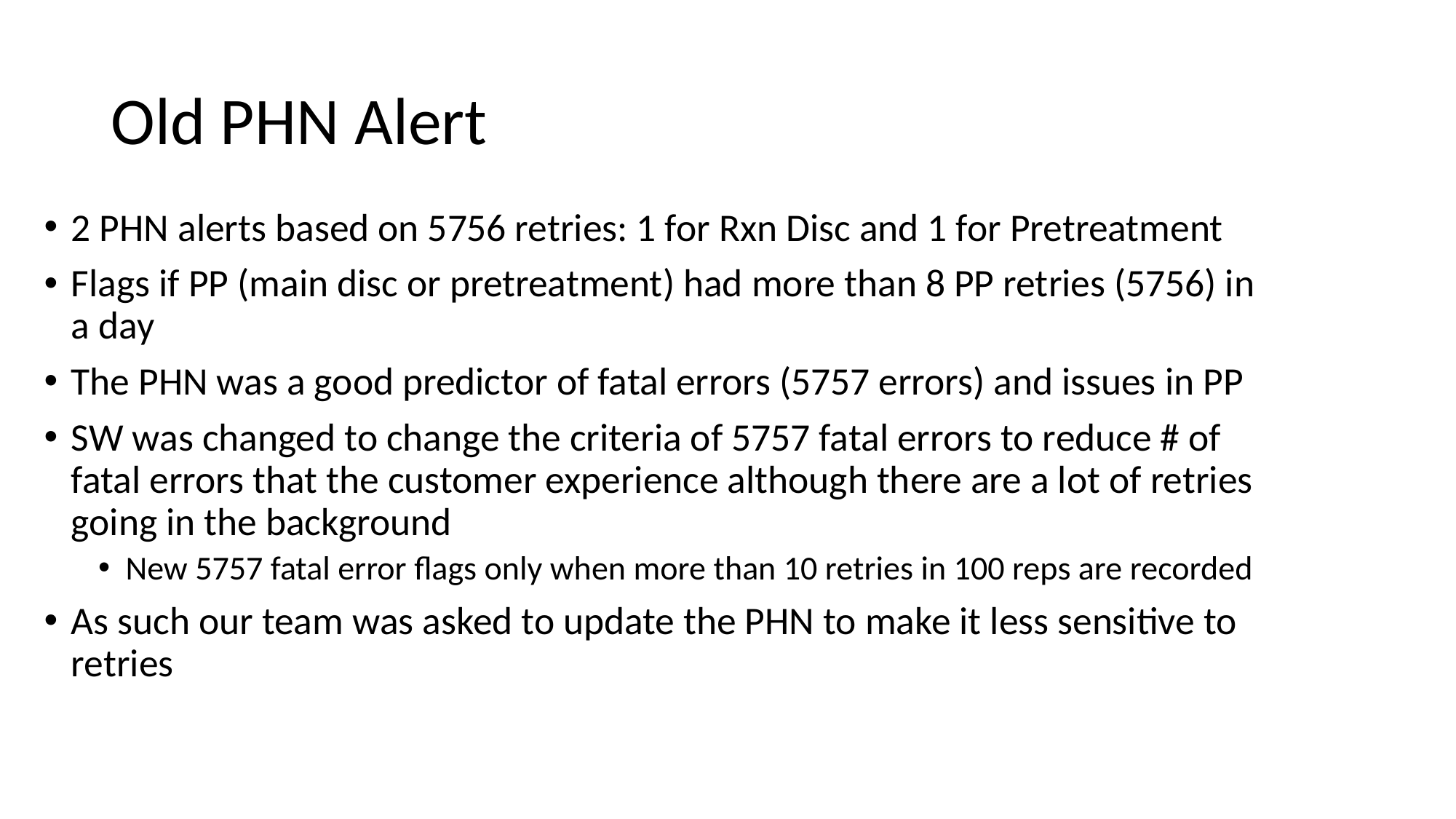

# Old PHN Alert
2 PHN alerts based on 5756 retries: 1 for Rxn Disc and 1 for Pretreatment
Flags if PP (main disc or pretreatment) had more than 8 PP retries (5756) in a day
The PHN was a good predictor of fatal errors (5757 errors) and issues in PP
SW was changed to change the criteria of 5757 fatal errors to reduce # of fatal errors that the customer experience although there are a lot of retries going in the background
New 5757 fatal error flags only when more than 10 retries in 100 reps are recorded
As such our team was asked to update the PHN to make it less sensitive to retries